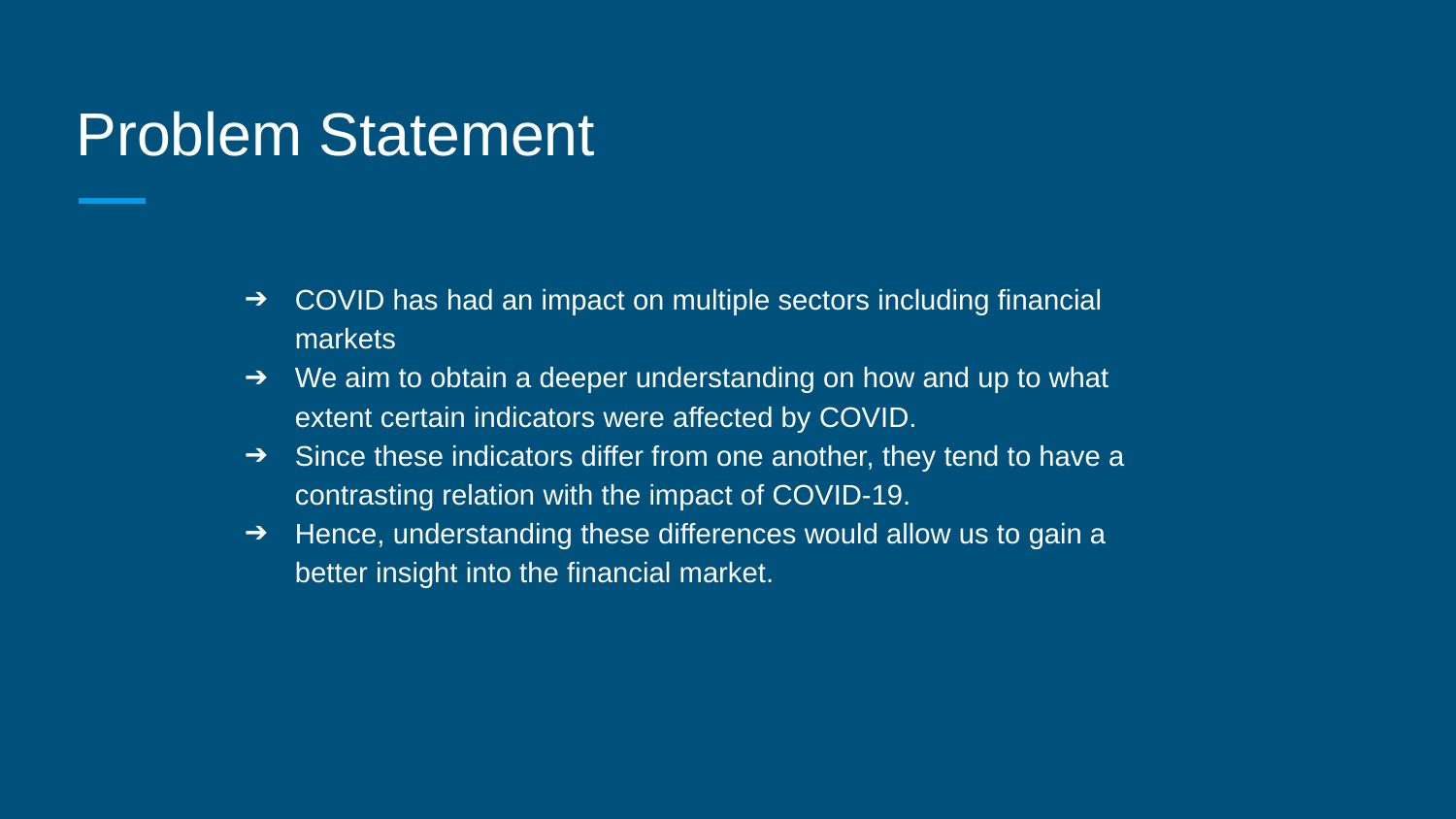

# Problem Statement
COVID has had an impact on multiple sectors including financial markets
We aim to obtain a deeper understanding on how and up to what extent certain indicators were affected by COVID.
Since these indicators differ from one another, they tend to have a contrasting relation with the impact of COVID-19.
Hence, understanding these differences would allow us to gain a better insight into the financial market.